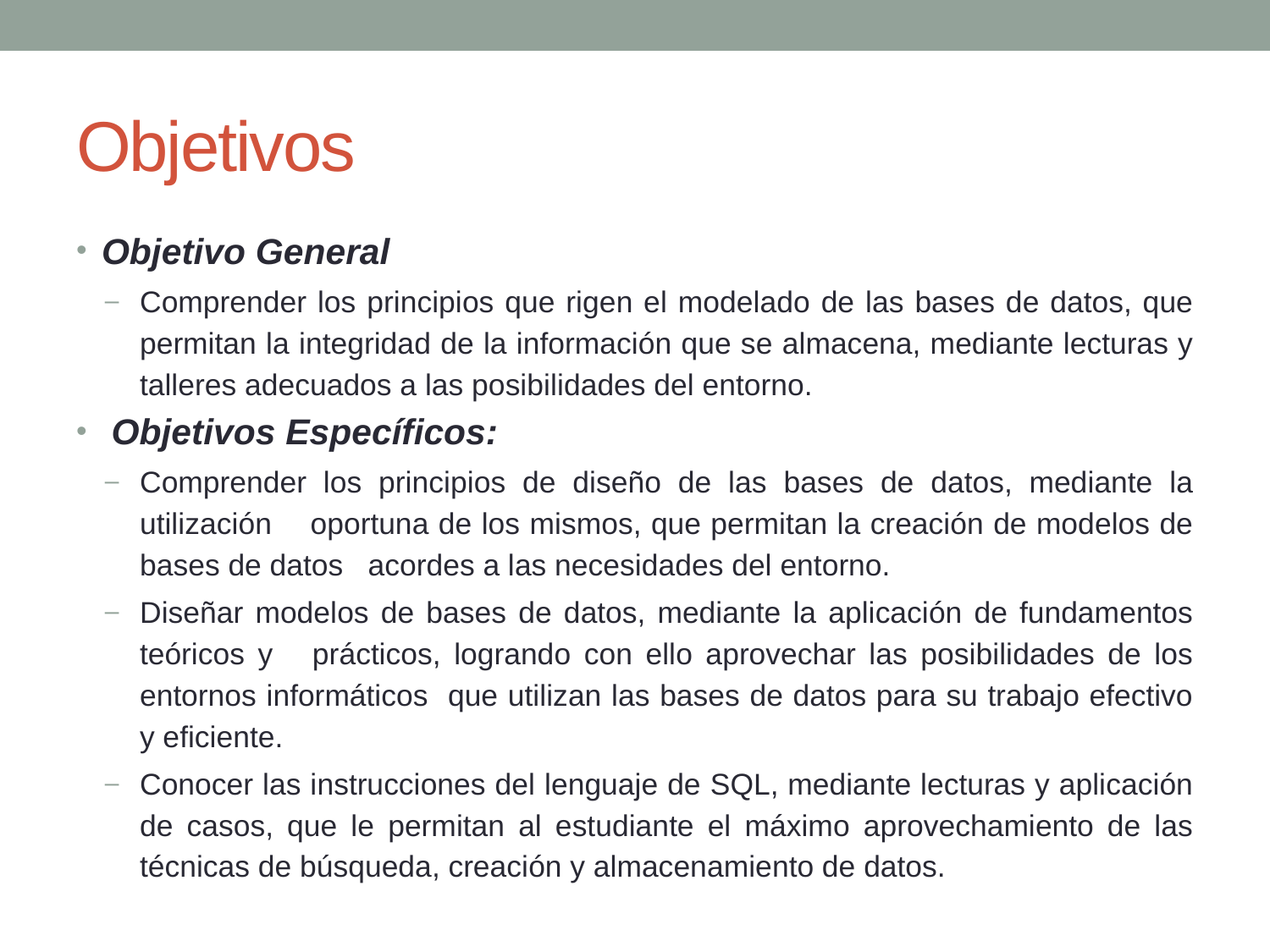

# Objetivos
Objetivo General
Comprender los principios que rigen el modelado de las bases de datos, que permitan la integridad de la información que se almacena, mediante lecturas y talleres adecuados a las posibilidades del entorno.
 Objetivos Específicos:
Comprender los principios de diseño de las bases de datos, mediante la utilización    oportuna de los mismos, que permitan la creación de modelos de bases de datos   acordes a las necesidades del entorno.
Diseñar modelos de bases de datos, mediante la aplicación de fundamentos teóricos y   prácticos, logrando con ello aprovechar las posibilidades de los entornos informáticos  que utilizan las bases de datos para su trabajo efectivo y eficiente.
Conocer las instrucciones del lenguaje de SQL, mediante lecturas y aplicación de casos, que le permitan al estudiante el máximo aprovechamiento de las técnicas de búsqueda, creación y almacenamiento de datos.